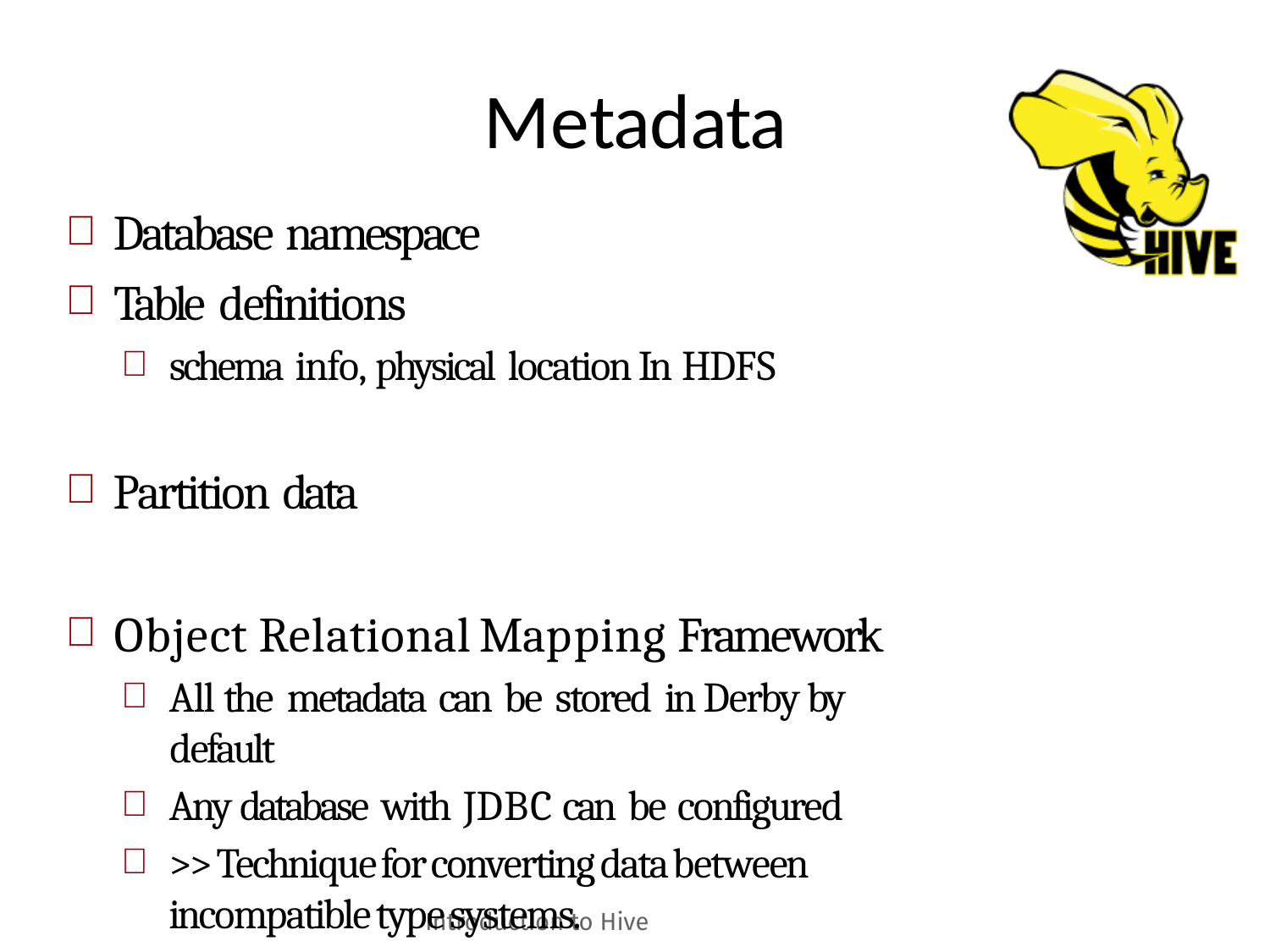

# Metadata

Database namespace
Table definitions
schema  info, physical  location In HDFS

Partition data

Object Relational Mapping Framework
All the  metadata  can  be  stored  in Derby by default
Any database  with  JDBC can  be configured
>> Technique for converting data between incompatible type systems.

Introduction to Hive